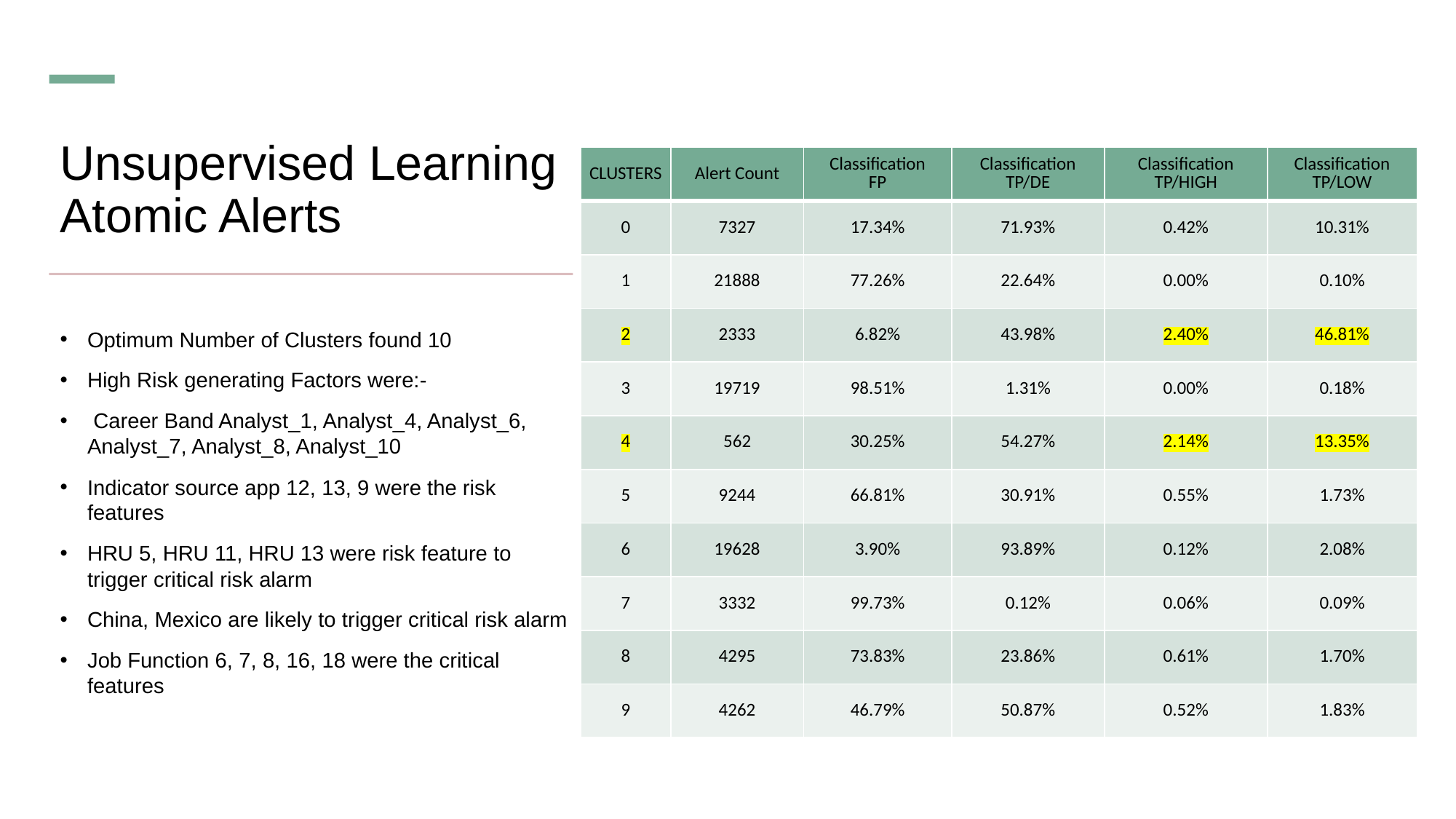

# Unsupervised Learning Atomic Alerts
| CLUSTERS | Alert Count | Classification FP | Classification TP/DE | Classification TP/HIGH | Classification TP/LOW |
| --- | --- | --- | --- | --- | --- |
| 0 | 7327 | 17.34% | 71.93% | 0.42% | 10.31% |
| 1 | 21888 | 77.26% | 22.64% | 0.00% | 0.10% |
| 2 | 2333 | 6.82% | 43.98% | 2.40% | 46.81% |
| 3 | 19719 | 98.51% | 1.31% | 0.00% | 0.18% |
| 4 | 562 | 30.25% | 54.27% | 2.14% | 13.35% |
| 5 | 9244 | 66.81% | 30.91% | 0.55% | 1.73% |
| 6 | 19628 | 3.90% | 93.89% | 0.12% | 2.08% |
| 7 | 3332 | 99.73% | 0.12% | 0.06% | 0.09% |
| 8 | 4295 | 73.83% | 23.86% | 0.61% | 1.70% |
| 9 | 4262 | 46.79% | 50.87% | 0.52% | 1.83% |

Optimum Number of Clusters found 10
High Risk generating Factors were:-
 Career Band Analyst_1, Analyst_4, Analyst_6, Analyst_7, Analyst_8, Analyst_10
Indicator source app 12, 13, 9 were the risk features
HRU 5, HRU 11, HRU 13 were risk feature to trigger critical risk alarm
China, Mexico are likely to trigger critical risk alarm
Job Function 6, 7, 8, 16, 18 were the critical features